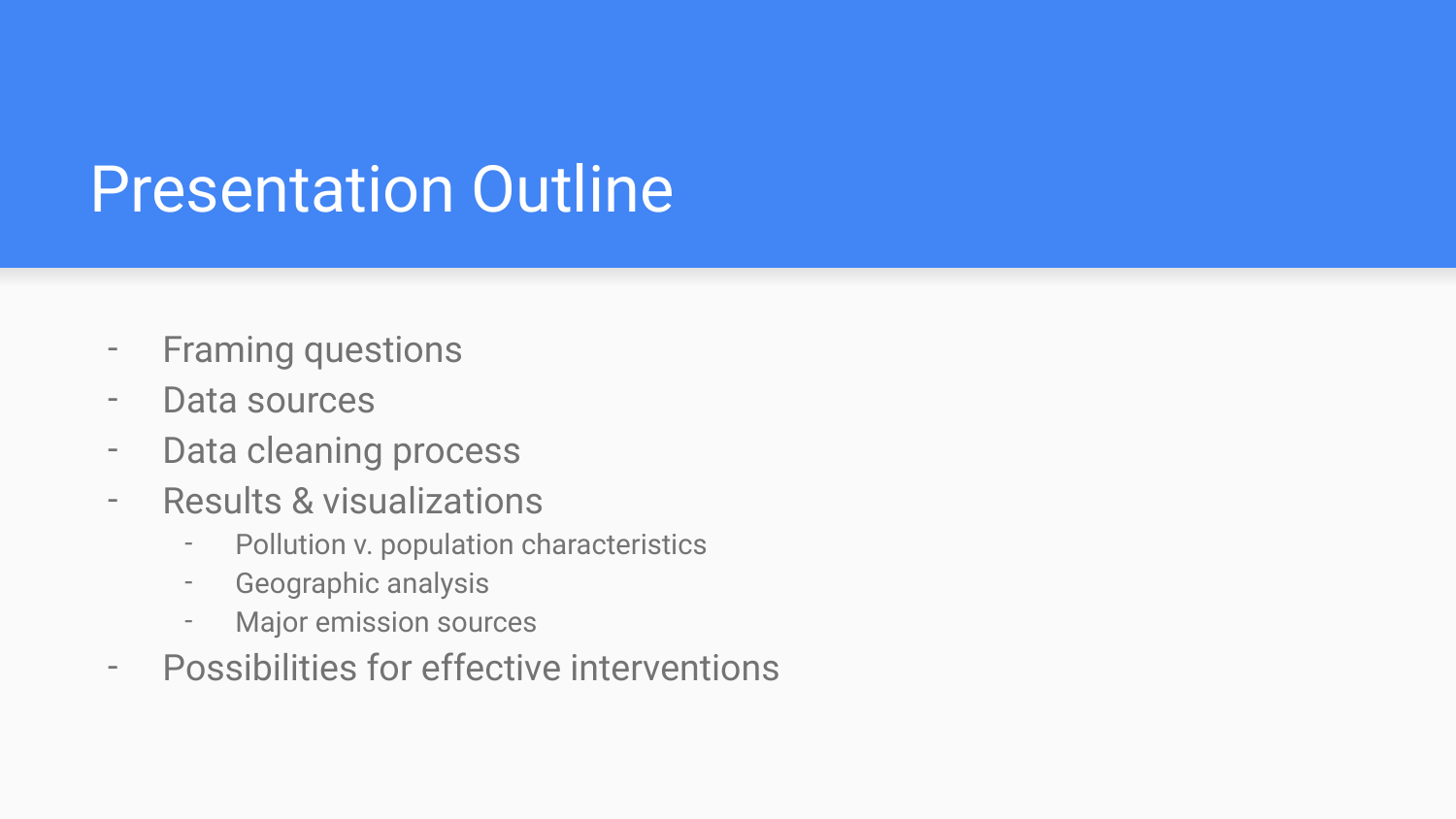

# Presentation Outline
Framing questions
Data sources
Data cleaning process
Results & visualizations
Pollution v. population characteristics
Geographic analysis
Major emission sources
Possibilities for effective interventions